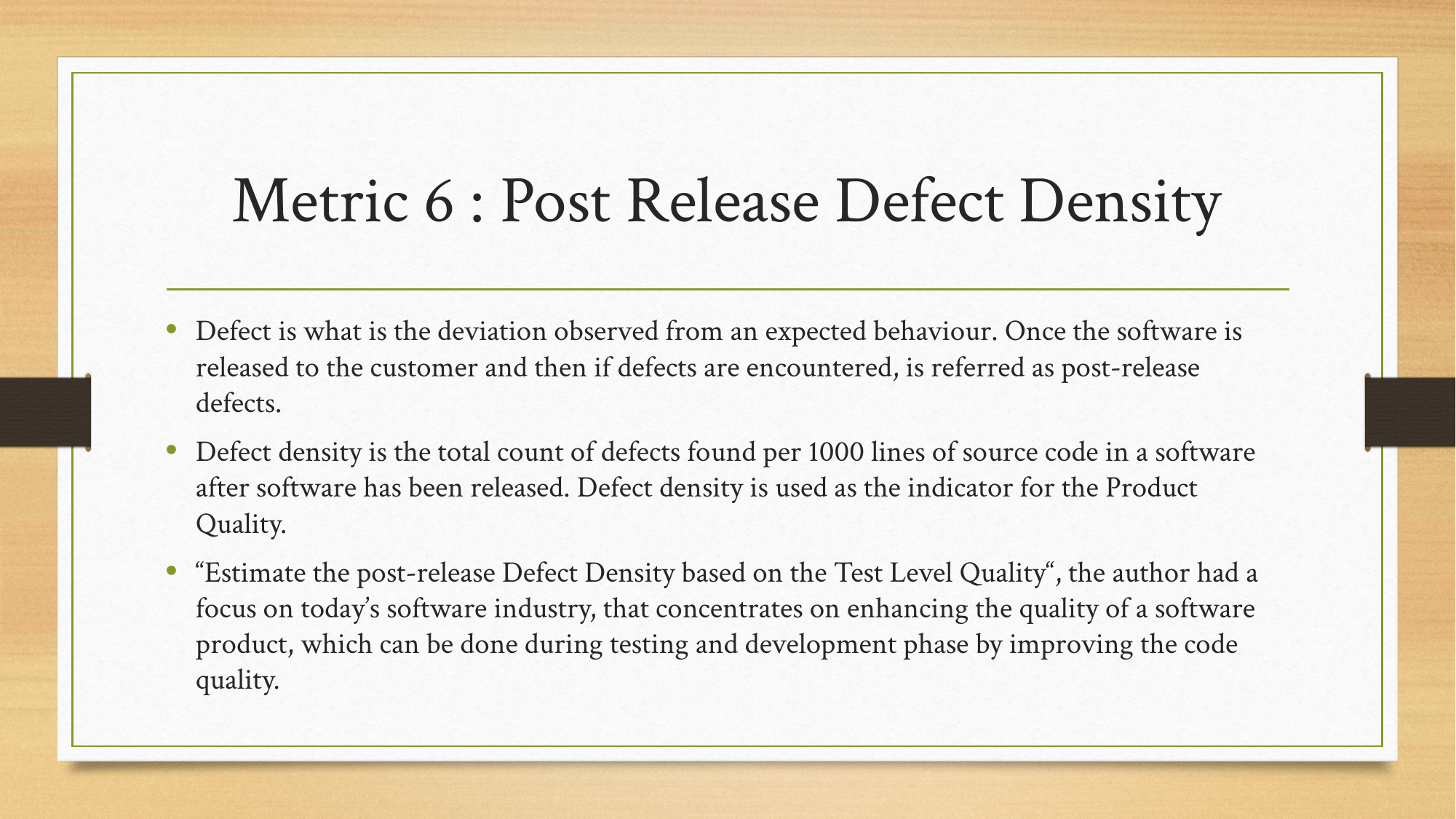

# Metric 6 : Post Release Defect Density
Defect is what is the deviation observed from an expected behaviour. Once the software is released to the customer and then if defects are encountered, is referred as post-release defects.
Defect density is the total count of defects found per 1000 lines of source code in a software after software has been released. Defect density is used as the indicator for the Product Quality.
“Estimate the post-release Defect Density based on the Test Level Quality“, the author had a focus on today’s software industry, that concentrates on enhancing the quality of a software product, which can be done during testing and development phase by improving the code quality.